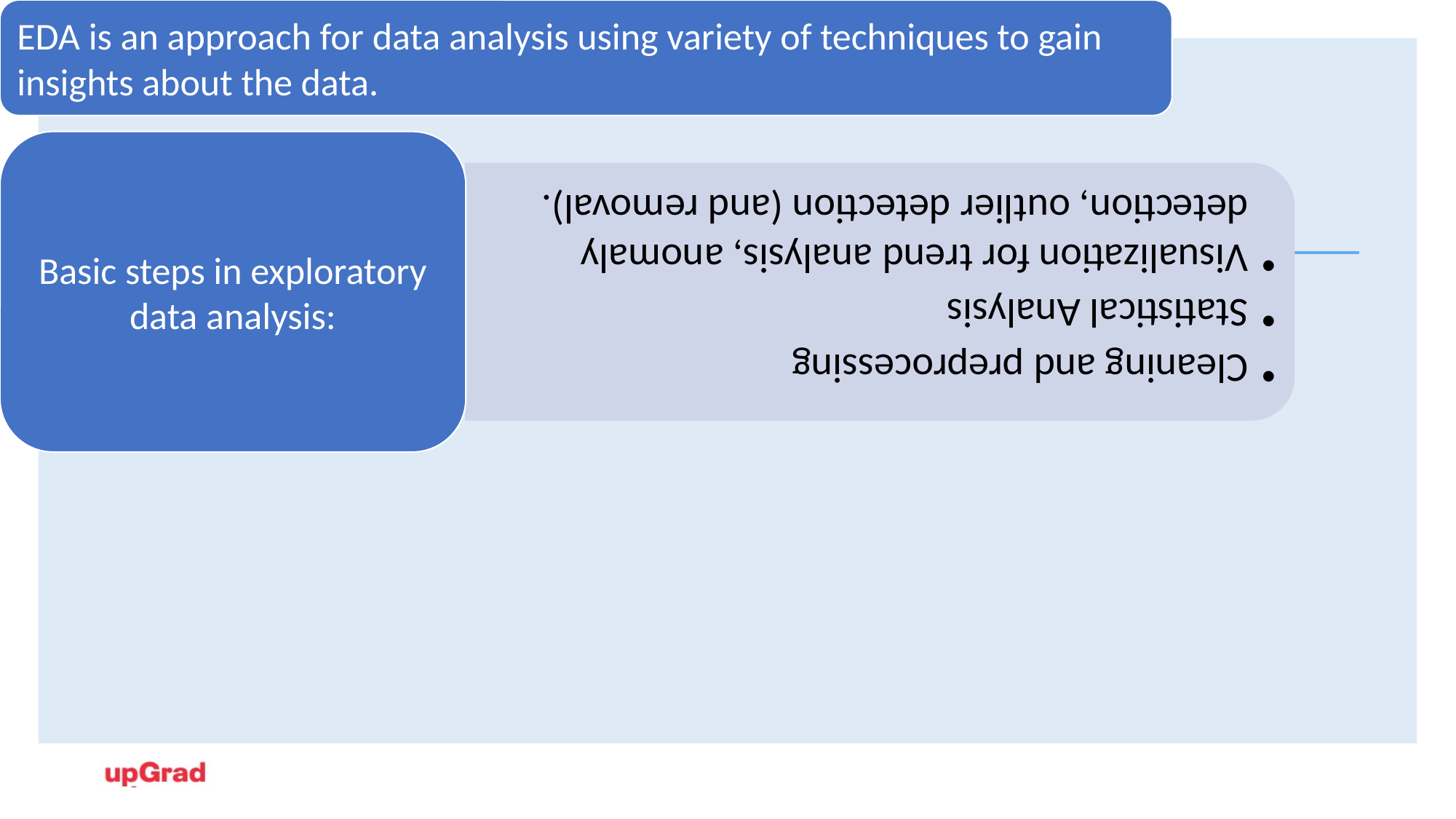

# What is Exploratory Data Analysis
Cleaning and preprocessing
Statistical Analysis
Visualization for trend analysis, anomaly detection, outlier detection (and removal).
EDA is an approach for data analysis using variety of techniques to gain insights about the data.
Basic steps in exploratory data analysis:
2